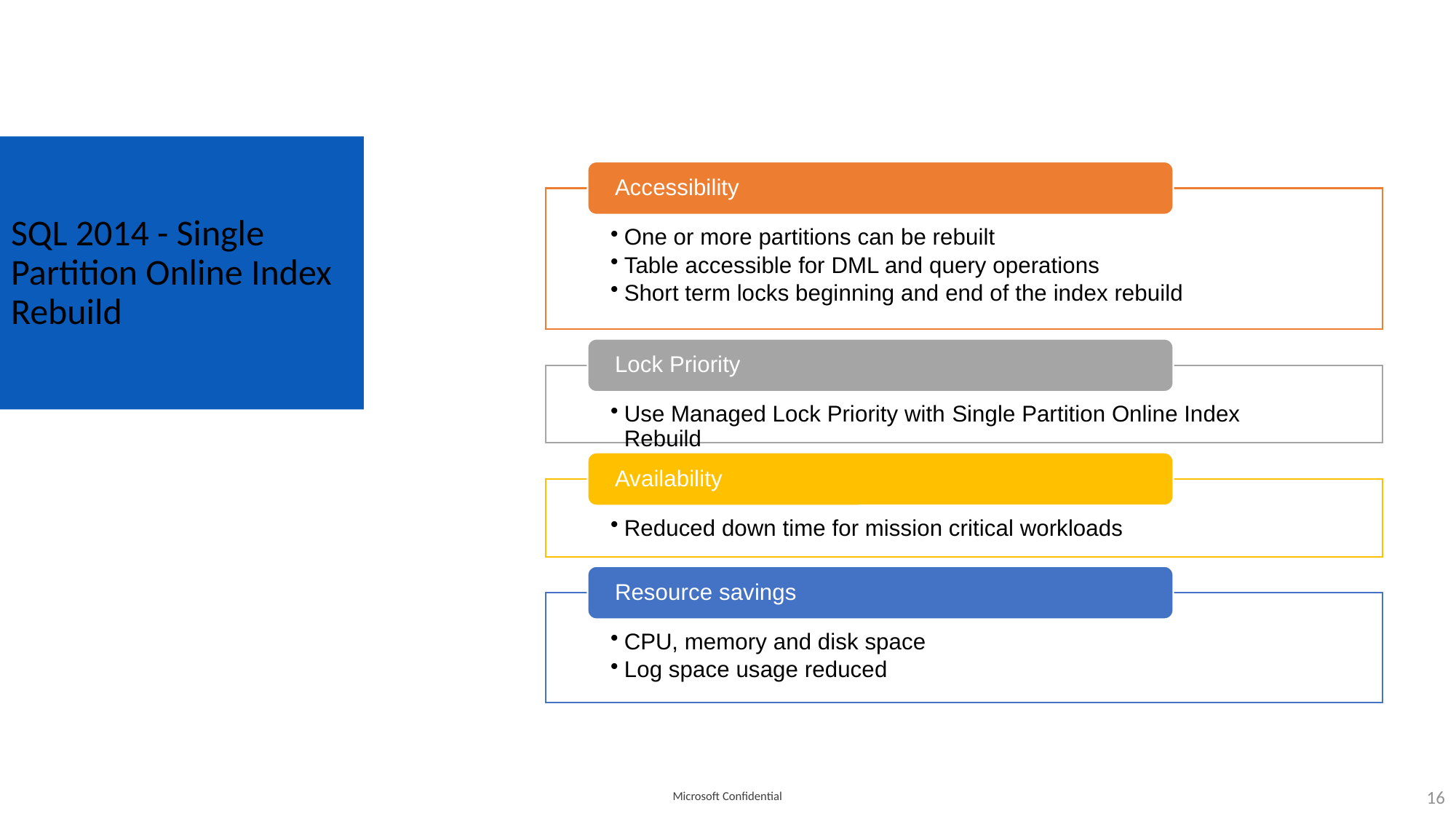

# SQL 2014 - Single Partition Online Index Rebuild
One or more partitions can be rebuilt
Table accessible for DML and query operations
Short term locks beginning and end of the index rebuild
Accessibility
Use Managed Lock Priority with Single Partition Online Index Rebuild
Lock Priority
Reduced down time for mission critical workloads
Availability
CPU, memory and disk space
Log space usage reduced
Resource savings
16